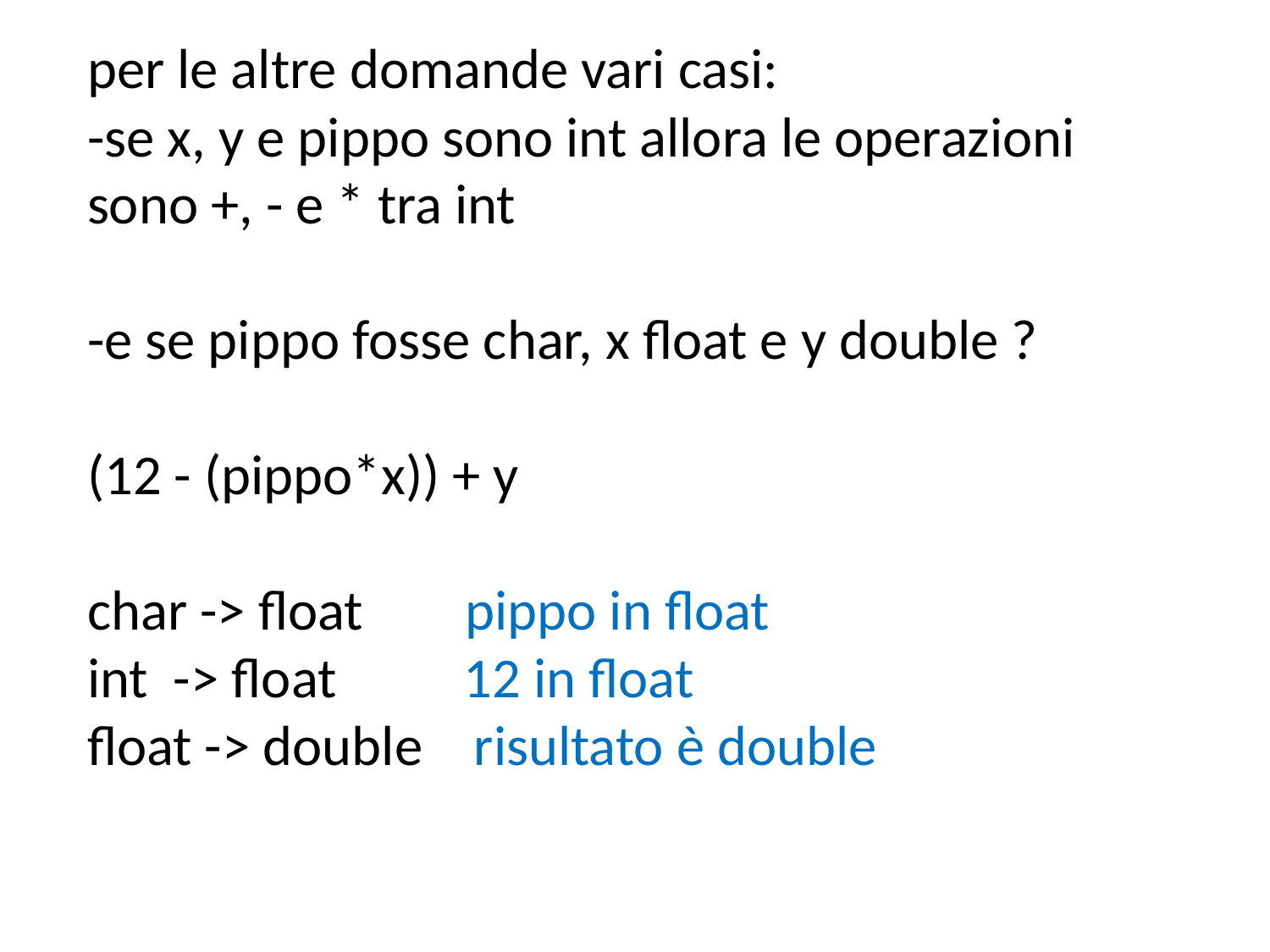

per le altre domande vari casi:
-se x, y e pippo sono int allora le operazioni sono +, - e * tra int

-e se pippo fosse char, x float e y double ?

(12 - (pippo*x)) + y

char -> float        pippo in float
int  -> float          12 in float
float -> double    risultato è double